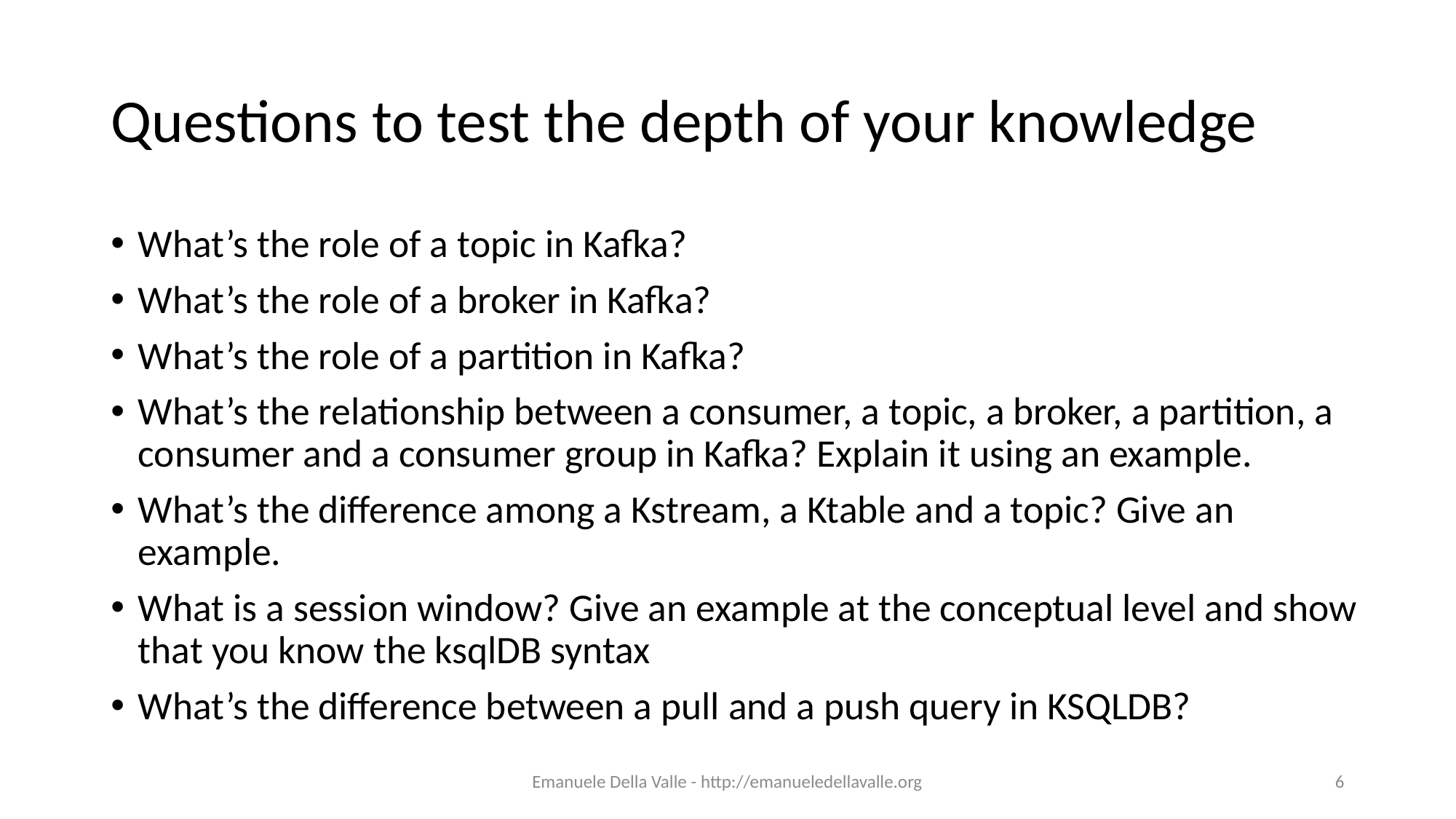

# Questions to test the depth of your knowledge
What’s the role of a topic in Kafka?
What’s the role of a broker in Kafka?
What’s the role of a partition in Kafka?
What’s the relationship between a consumer, a topic, a broker, a partition, a consumer and a consumer group in Kafka? Explain it using an example.
What’s the difference among a Kstream, a Ktable and a topic? Give an example.
What is a session window? Give an example at the conceptual level and show that you know the ksqlDB syntax
What’s the difference between a pull and a push query in KSQLDB?

Emanuele Della Valle - http://emanueledellavalle.org
6